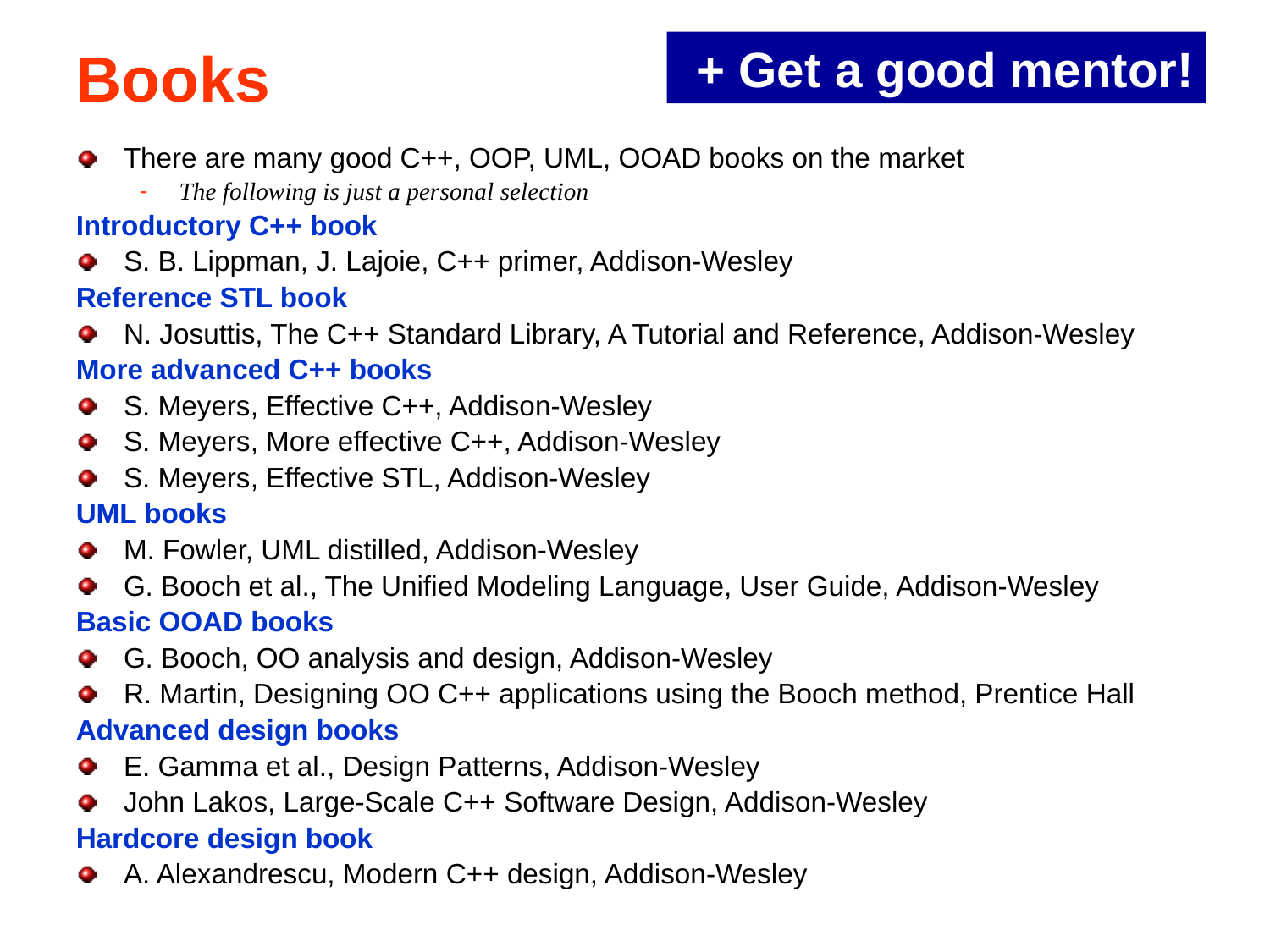

# Books
+ Get a good mentor!
There are many good C++, OOP, UML, OOAD books on the market
The following is just a personal selection
Introductory C++ book
S. B. Lippman, J. Lajoie, C++ primer, Addison-Wesley
Reference STL book
N. Josuttis, The C++ Standard Library, A Tutorial and Reference, Addison-Wesley
More advanced C++ books
S. Meyers, Effective C++, Addison-Wesley
S. Meyers, More effective C++, Addison-Wesley
S. Meyers, Effective STL, Addison-Wesley
UML books
M. Fowler, UML distilled, Addison-Wesley
G. Booch et al., The Unified Modeling Language, User Guide, Addison-Wesley
Basic OOAD books
G. Booch, OO analysis and design, Addison-Wesley
R. Martin, Designing OO C++ applications using the Booch method, Prentice Hall
Advanced design books
E. Gamma et al., Design Patterns, Addison-Wesley
John Lakos, Large-Scale C++ Software Design, Addison-Wesley
Hardcore design book
A. Alexandrescu, Modern C++ design, Addison-Wesley